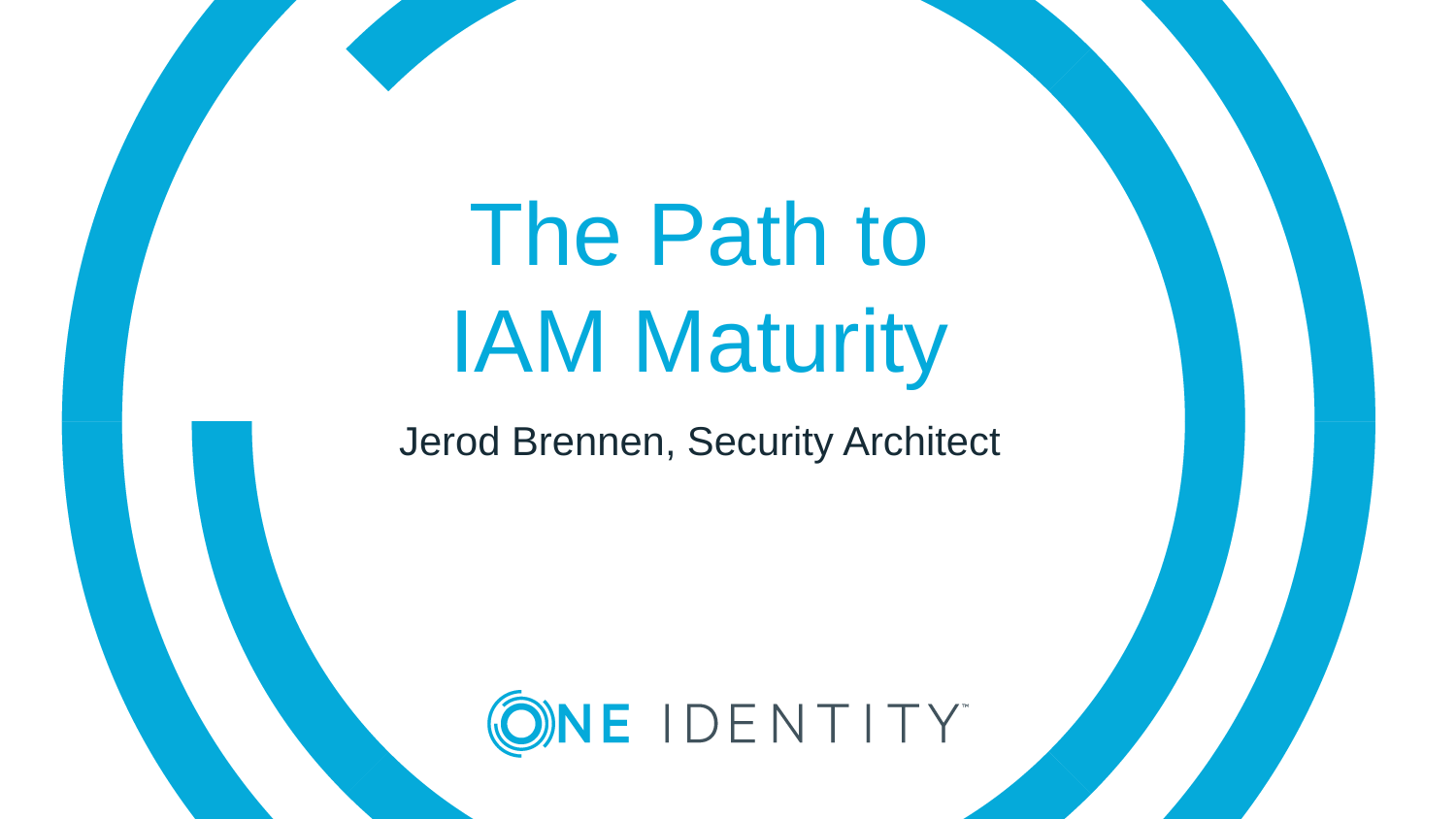

# The Path to IAM Maturity
Jerod Brennen, Security Architect